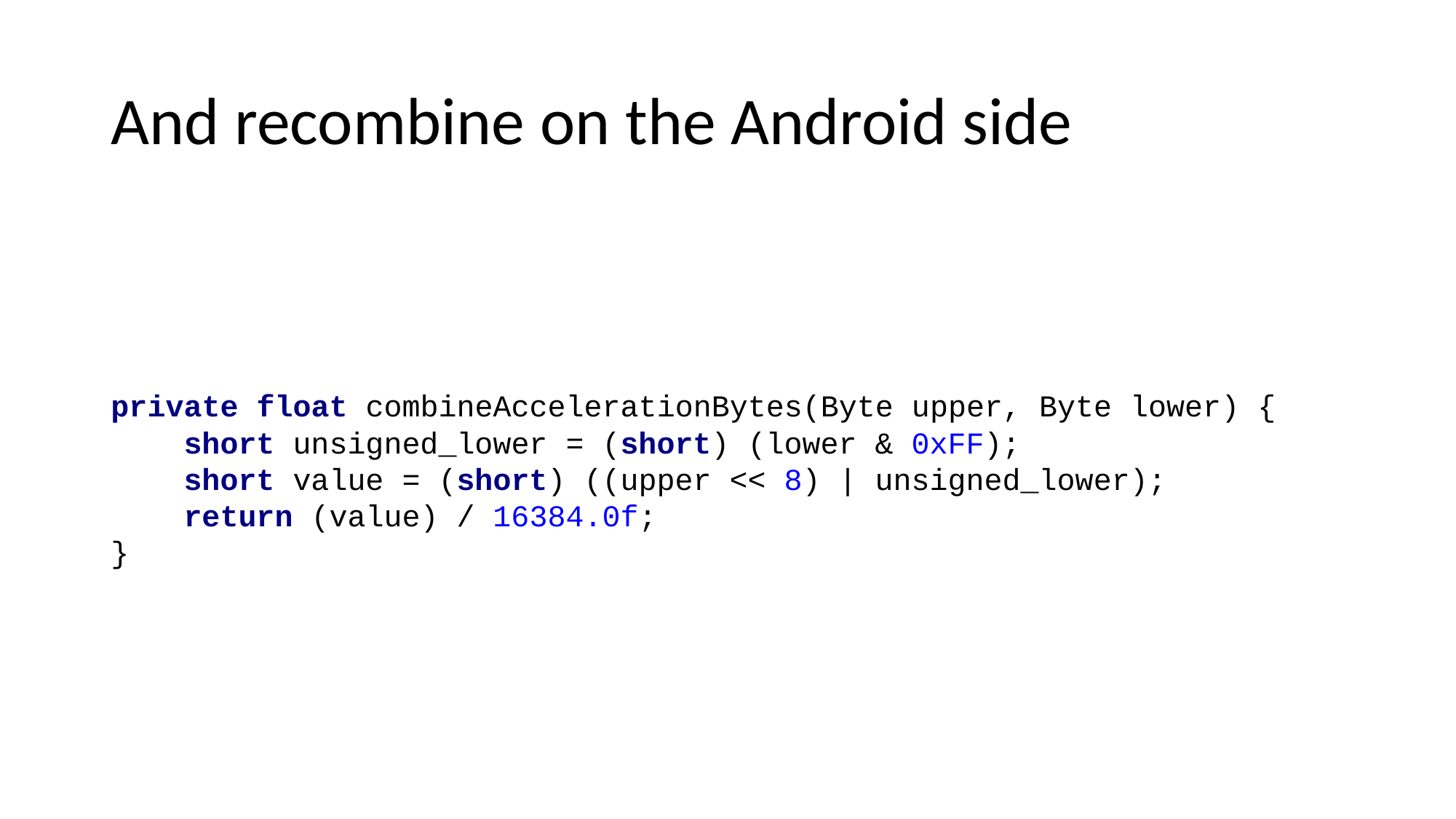

# And recombine on the Android side
private float combineAccelerationBytes(Byte upper, Byte lower) {
    short unsigned_lower = (short) (lower & 0xFF);
    short value = (short) ((upper << 8) | unsigned_lower);
    return (value) / 16384.0f;
}